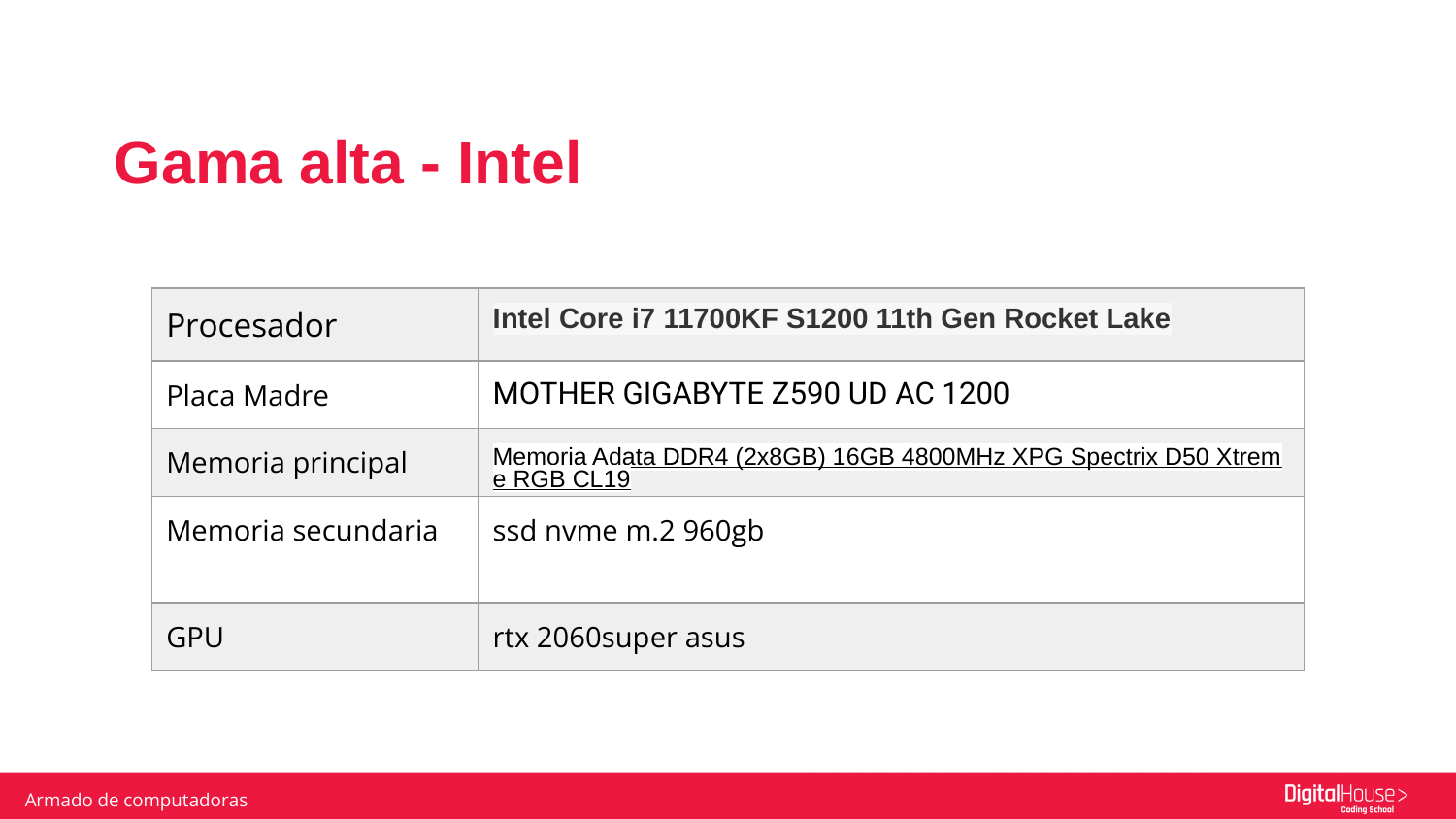

Gama alta - Intel

| Procesador | Intel Core i7 11700KF S1200 11th Gen Rocket Lake |
| --- | --- |
| Placa Madre | MOTHER GIGABYTE Z590 UD AC 1200 |
| Memoria principal | Memoria Adata DDR4 (2x8GB) 16GB 4800MHz XPG Spectrix D50 Xtreme RGB CL19 |
| Memoria secundaria | ssd nvme m.2 960gb |
| GPU | rtx 2060super asus |